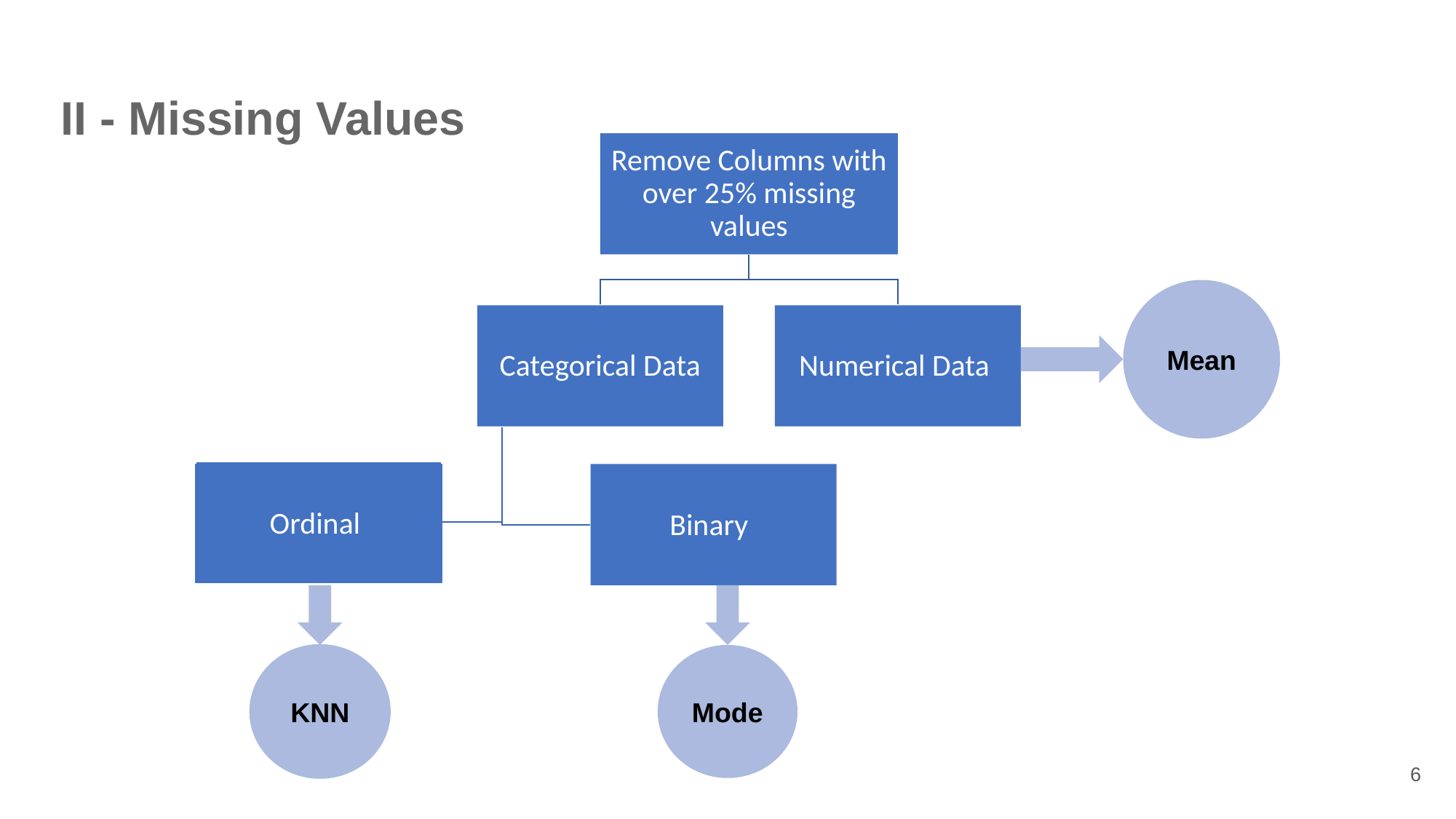

# II - Missing Values
Remove Columns with over 25% missing values

Categorical Data

Numerical Data

Binary
Ordinal
Mean

KNN
Mode
6